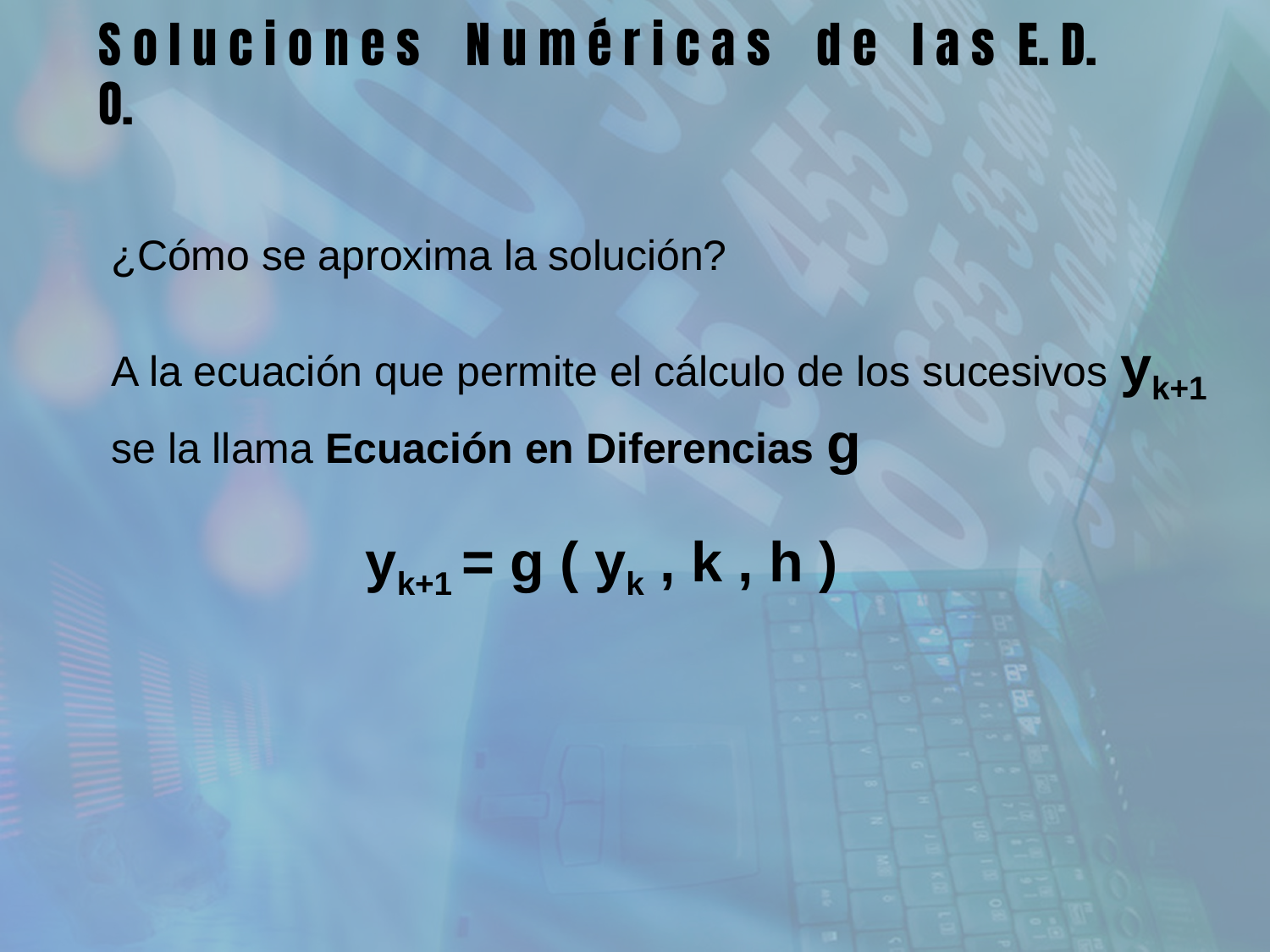

S o l u c i o n e s    N u m é r i c a s    d e   l a s  E. D. O.
¿Cómo se aproxima la solución?

A la ecuación que permite el cálculo de los sucesivos yk+1
se la llama Ecuación en Diferencias g

		yk+1 = g ( yk , k , h )